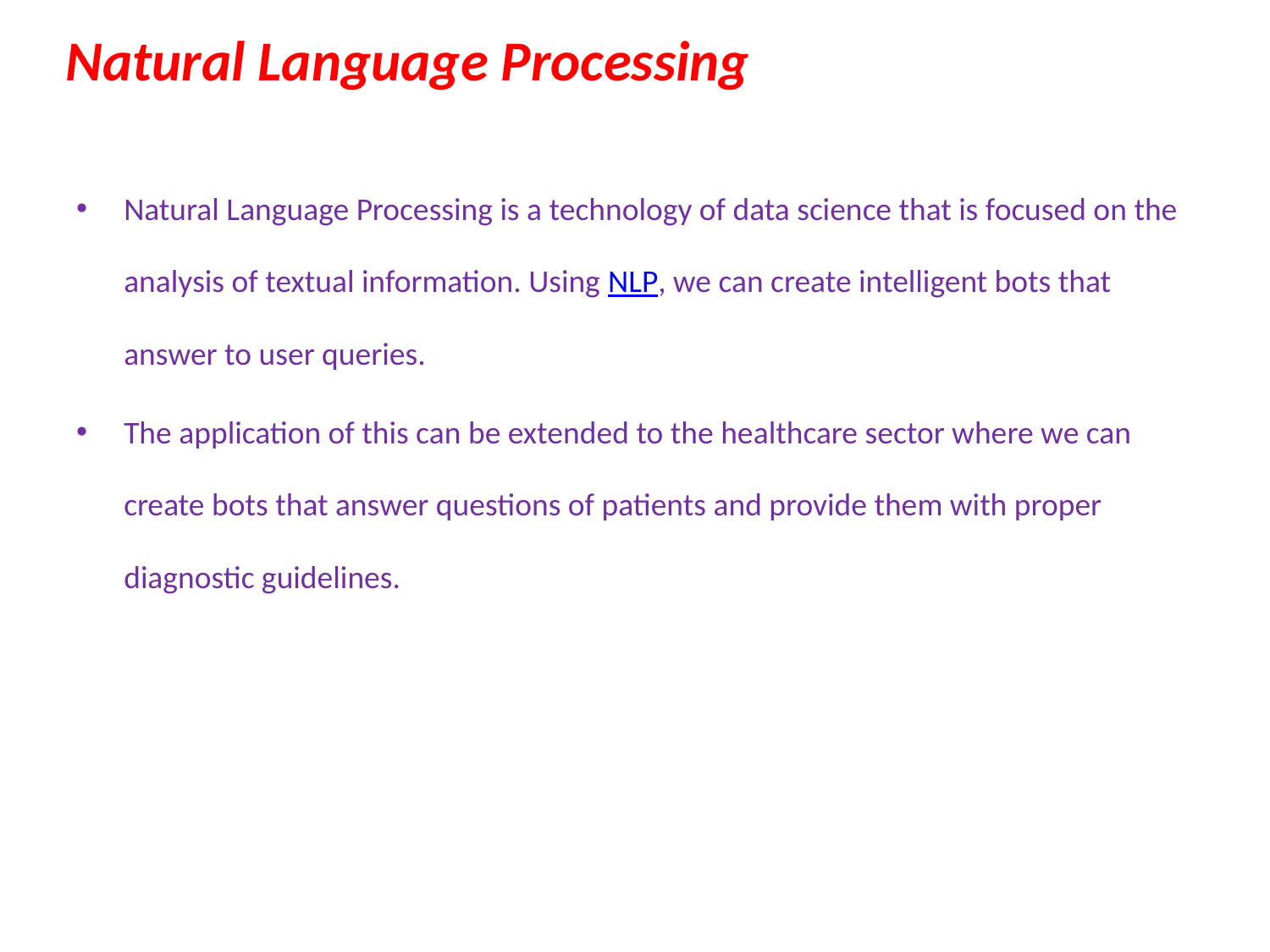

# Natural Language Processing
Natural Language Processing is a technology of data science that is focused on the analysis of textual information. Using NLP, we can create intelligent bots that answer to user queries.
The application of this can be extended to the healthcare sector where we can create bots that answer questions of patients and provide them with proper diagnostic guidelines.